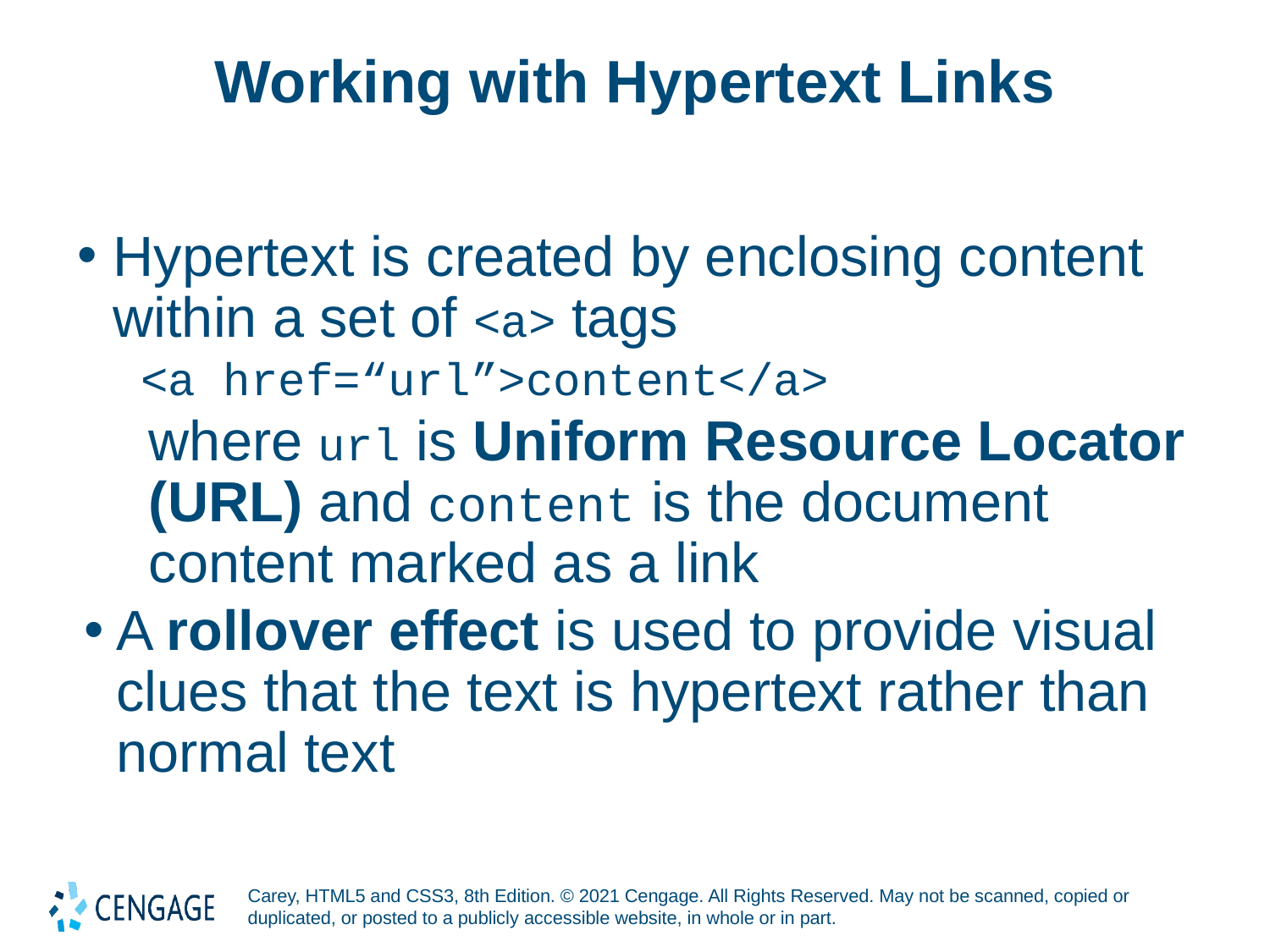

# Working with Hypertext Links
Hypertext is created by enclosing content within a set of <a> tags
<a href=“url”>content</a>
	where url is Uniform Resource Locator (URL) and content is the document content marked as a link
A rollover effect is used to provide visual clues that the text is hypertext rather than normal text